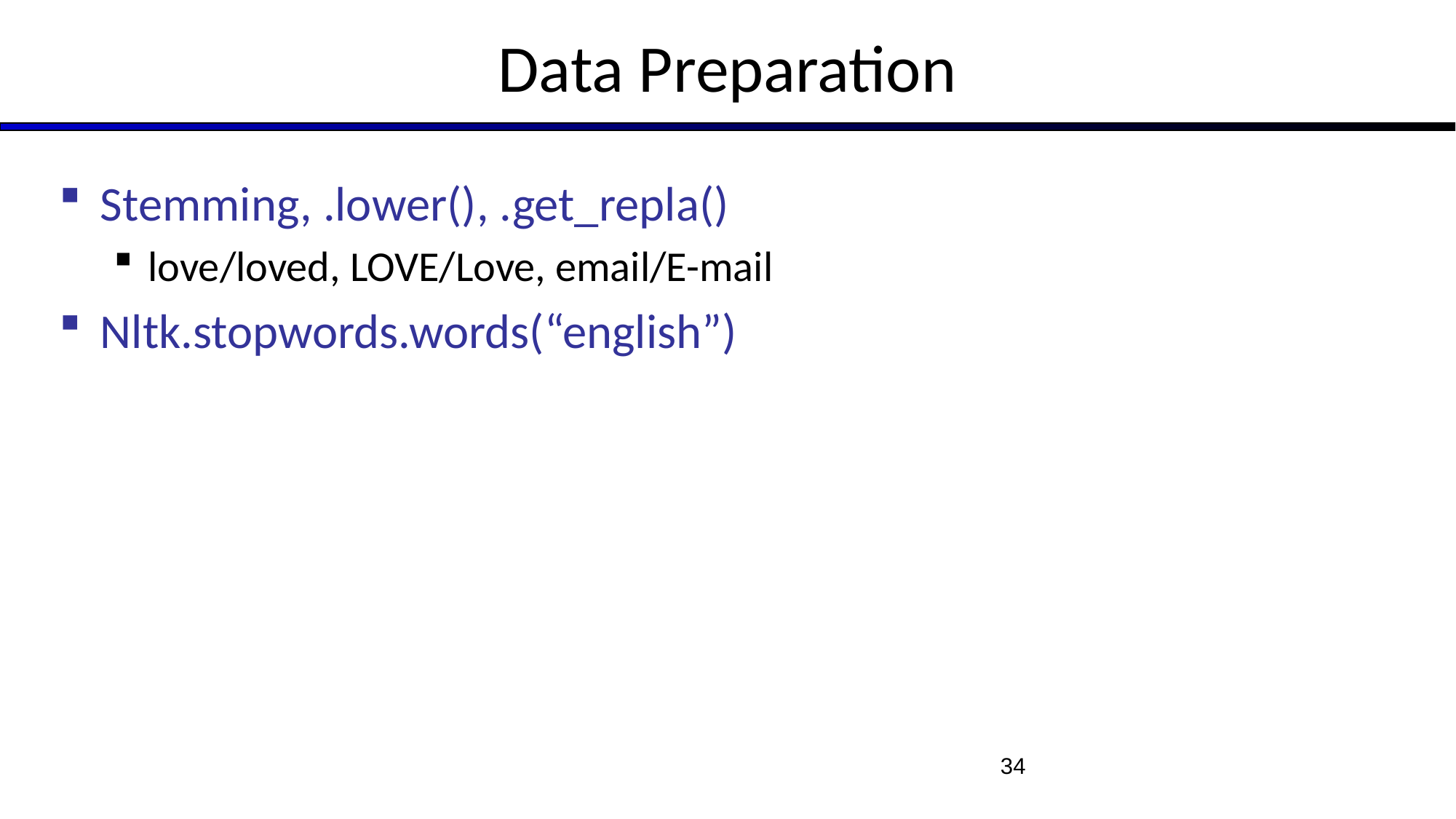

# Data Preparation
Stemming, .lower(), .get_repla()
love/loved, LOVE/Love, email/E-mail
Nltk.stopwords.words(“english”)

34